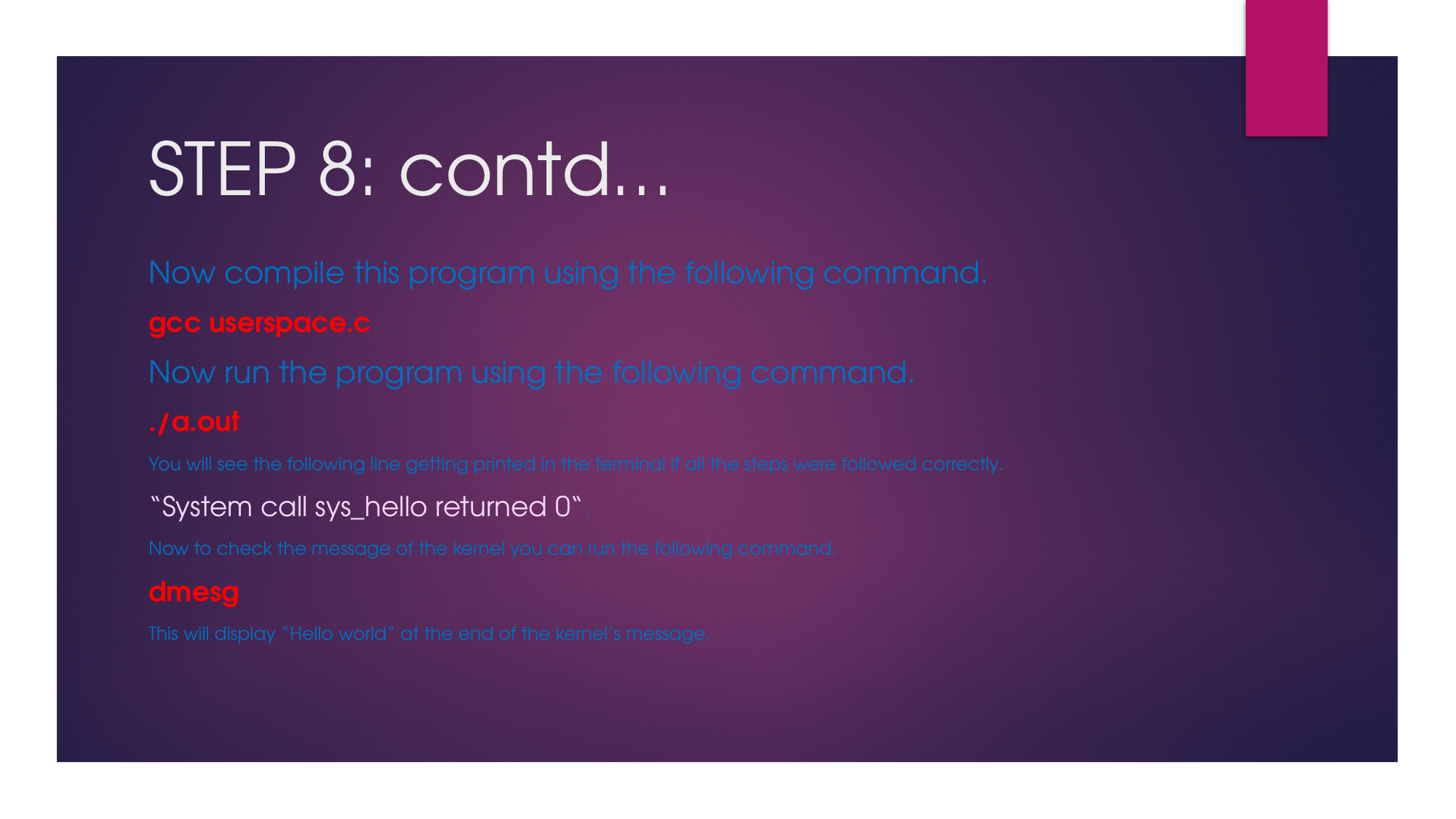

# STEP 8: contd…
Now compile this program using the following command.
gcc userspace.c
Now run the program using the following command.
./a.out
You will see the following line getting printed in the terminal if all the steps were followed correctly.
“System call sys_hello returned 0“.
Now to check the message of the kernel you can run the following command.
dmesg
This will display “Hello world” at the end of the kernel’s message.